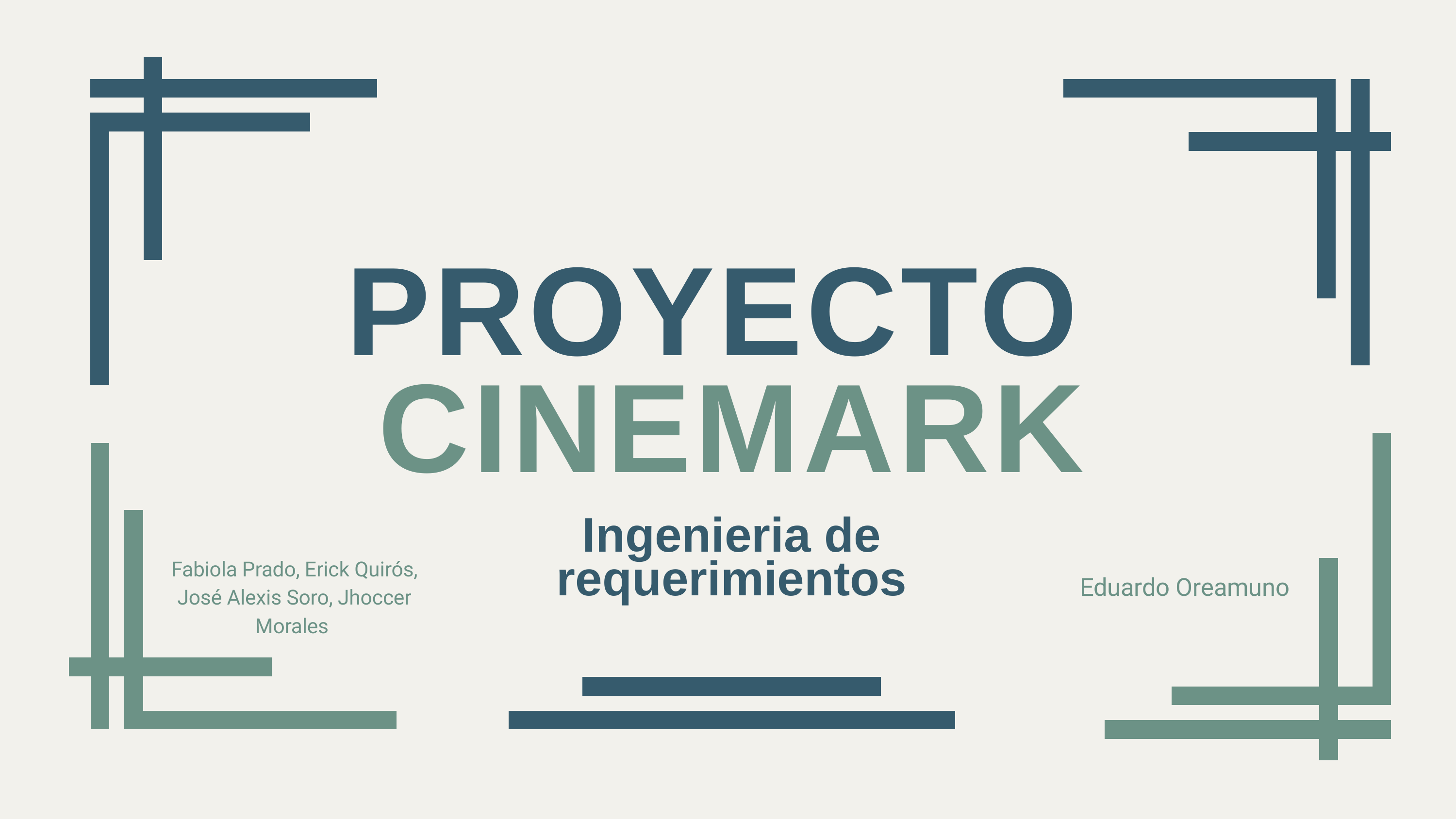

PROYECTO
CINEMARK

Ingenieria de requerimientos
Fabiola Prado, Erick Quirós, José Alexis Soro, Jhoccer Morales
Eduardo Oreamuno